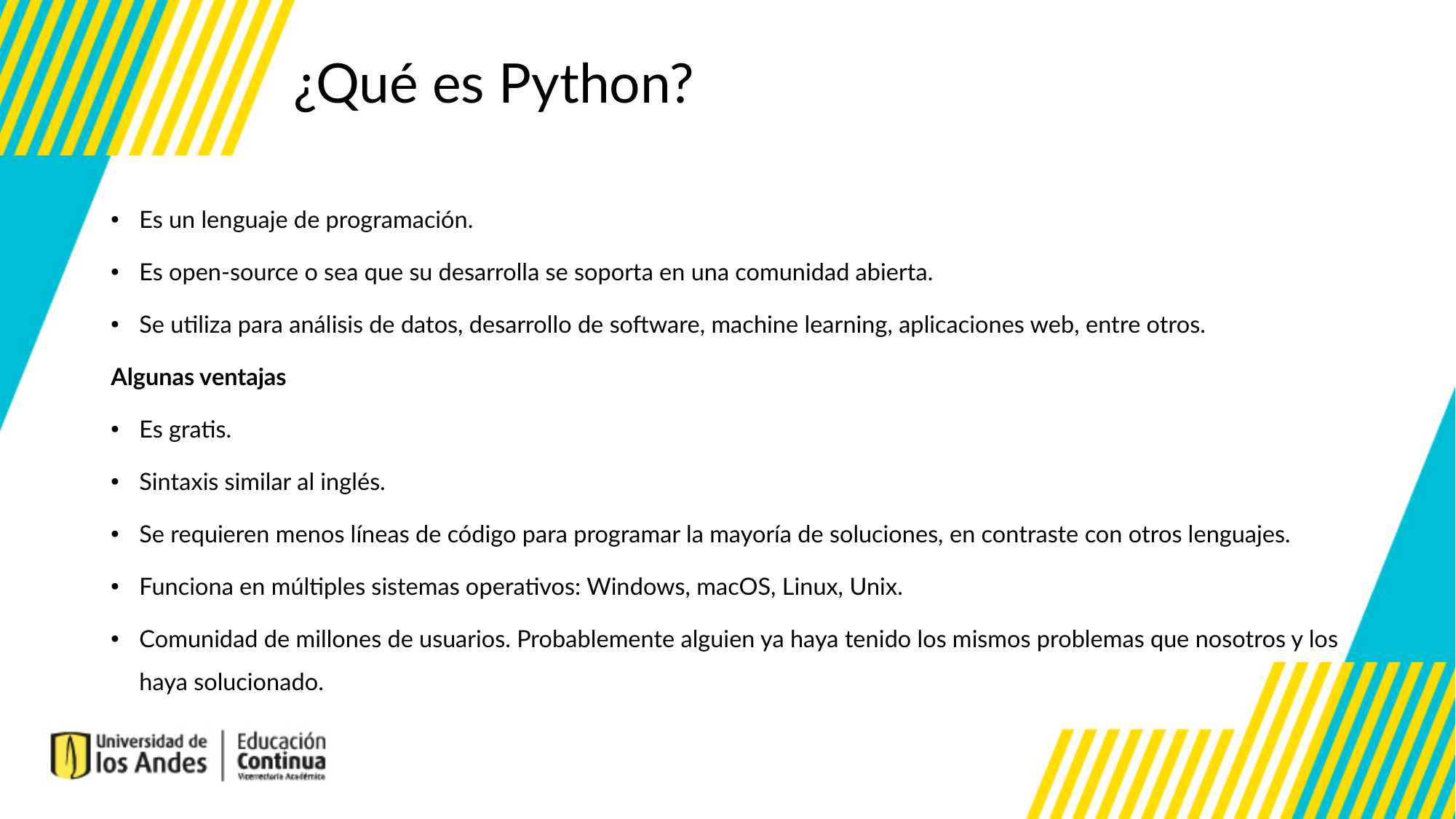

¿Qué es Python?
Es un lenguaje de programación.
Es open-source o sea que su desarrolla se soporta en una comunidad abierta.
Se utiliza para análisis de datos, desarrollo de software, machine learning, aplicaciones web, entre otros.
Algunas ventajas
Es gratis.
Sintaxis similar al inglés.
Se requieren menos líneas de código para programar la mayoría de soluciones, en contraste con otros lenguajes.
Funciona en múltiples sistemas operativos: Windows, macOS, Linux, Unix.
Comunidad de millones de usuarios. Probablemente alguien ya haya tenido los mismos problemas que nosotros y los haya solucionado.